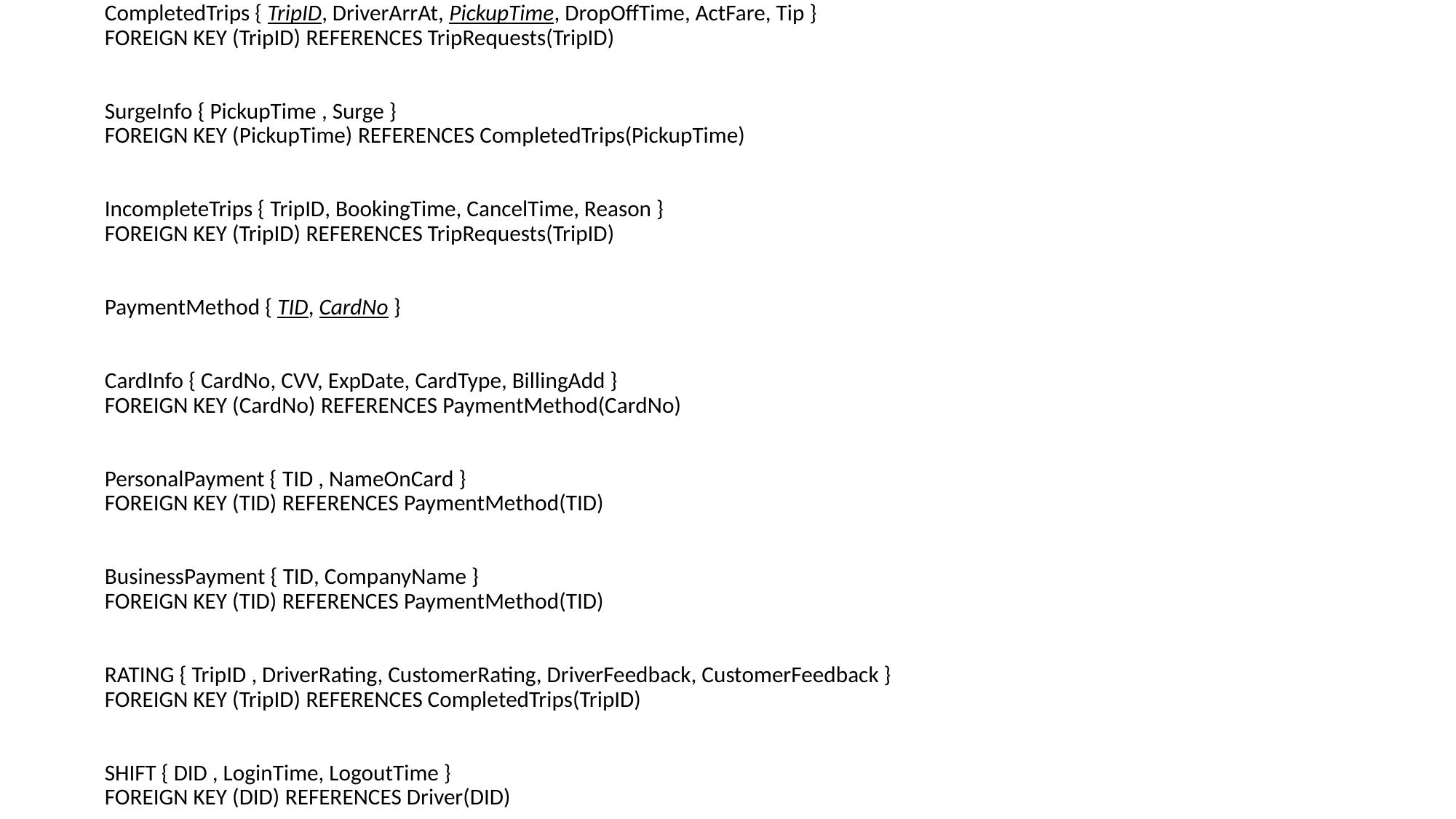

# CompletedTrips { TripID, DriverArrAt, PickupTime, DropOffTime, ActFare, Tip } FOREIGN KEY (TripID) REFERENCES TripRequests(TripID) SurgeInfo { PickupTime , Surge } FOREIGN KEY (PickupTime) REFERENCES CompletedTrips(PickupTime) IncompleteTrips { TripID, BookingTime, CancelTime, Reason } FOREIGN KEY (TripID) REFERENCES TripRequests(TripID) PaymentMethod { TID, CardNo } CardInfo { CardNo, CVV, ExpDate, CardType, BillingAdd } FOREIGN KEY (CardNo) REFERENCES PaymentMethod(CardNo) PersonalPayment { TID , NameOnCard } FOREIGN KEY (TID) REFERENCES PaymentMethod(TID) BusinessPayment { TID, CompanyName } FOREIGN KEY (TID) REFERENCES PaymentMethod(TID) RATING { TripID , DriverRating, CustomerRating, DriverFeedback, CustomerFeedback } FOREIGN KEY (TripID) REFERENCES CompletedTrips(TripID) SHIFT { DID , LoginTime, LogoutTime } FOREIGN KEY (DID) REFERENCES Driver(DID)